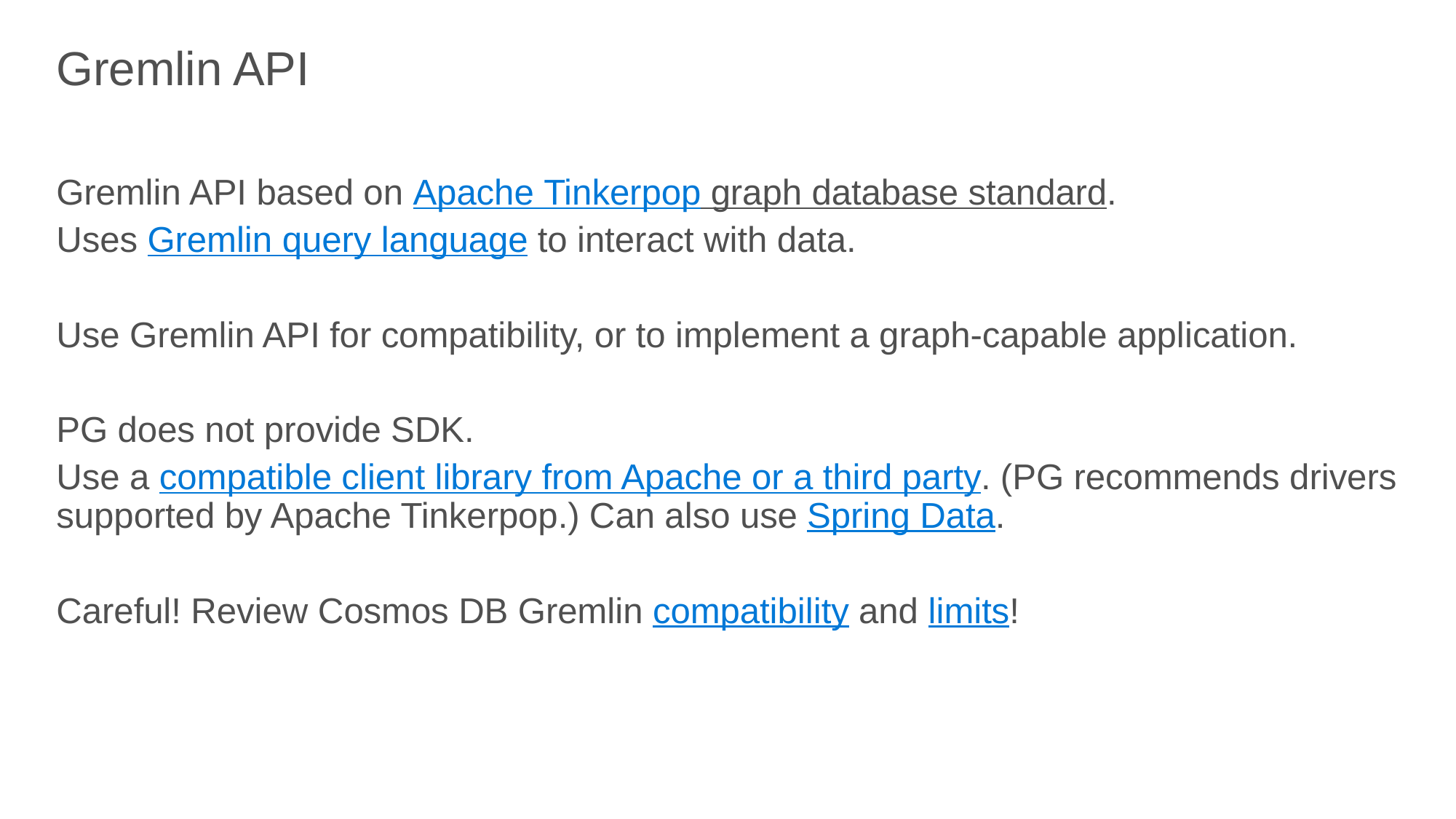

Gremlin API
Gremlin API based on Apache Tinkerpop graph database standard.
Uses Gremlin query language to interact with data.

Use Gremlin API for compatibility, or to implement a graph-capable application.

PG does not provide SDK.
Use a compatible client library from Apache or a third party. (PG recommends drivers supported by Apache Tinkerpop.) Can also use Spring Data.

Careful! Review Cosmos DB Gremlin compatibility and limits!